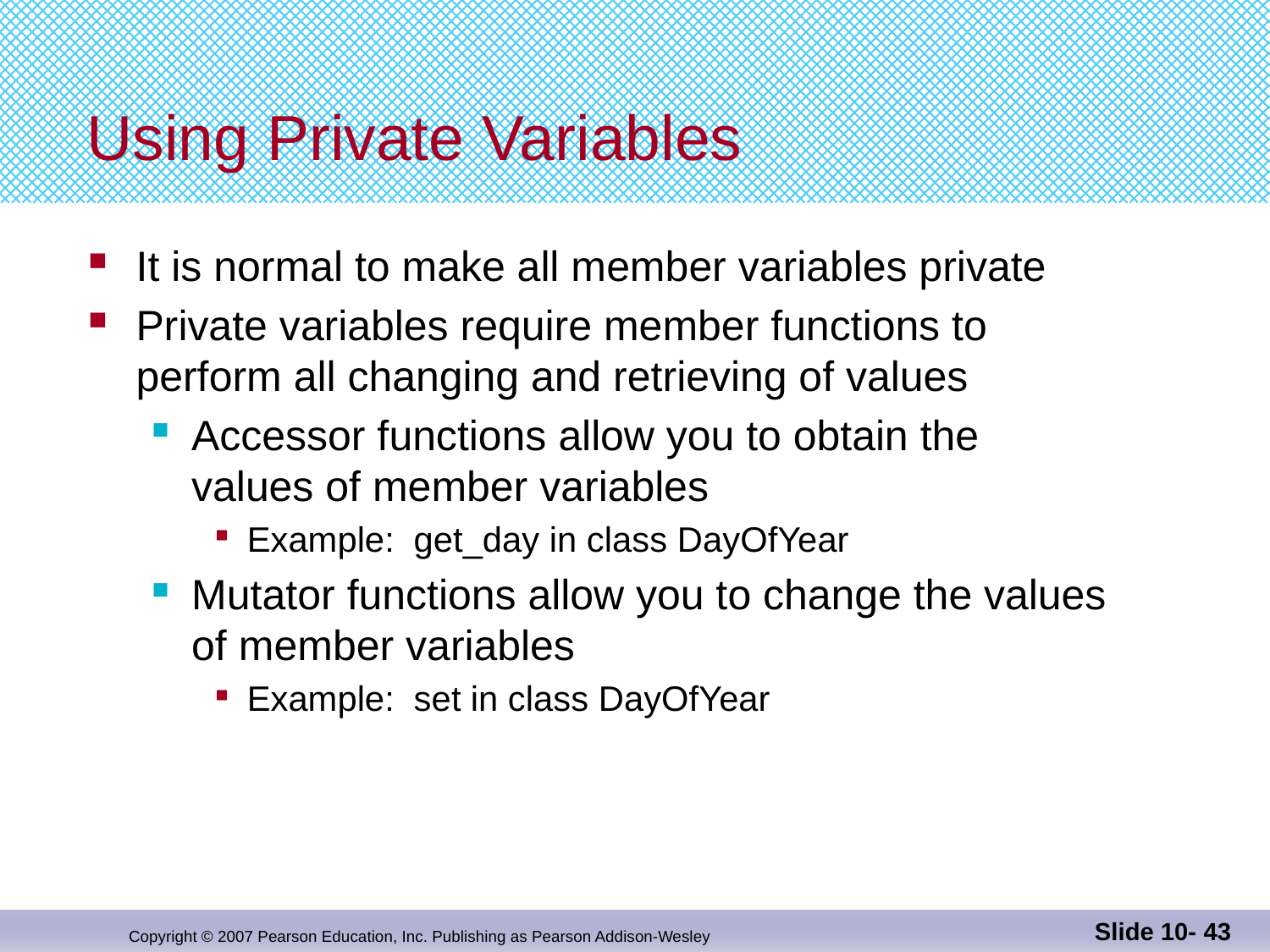

# Using Private Variables
It is normal to make all member variables private
Private variables require member functions to
perform all changing and retrieving of values
Accessor functions allow you to obtain the
values of member variables
Example:  get_day in class DayOfYear
Mutator functions allow you to change the values
of member variables
Example:  set in class DayOfYear
Slide 10- 43